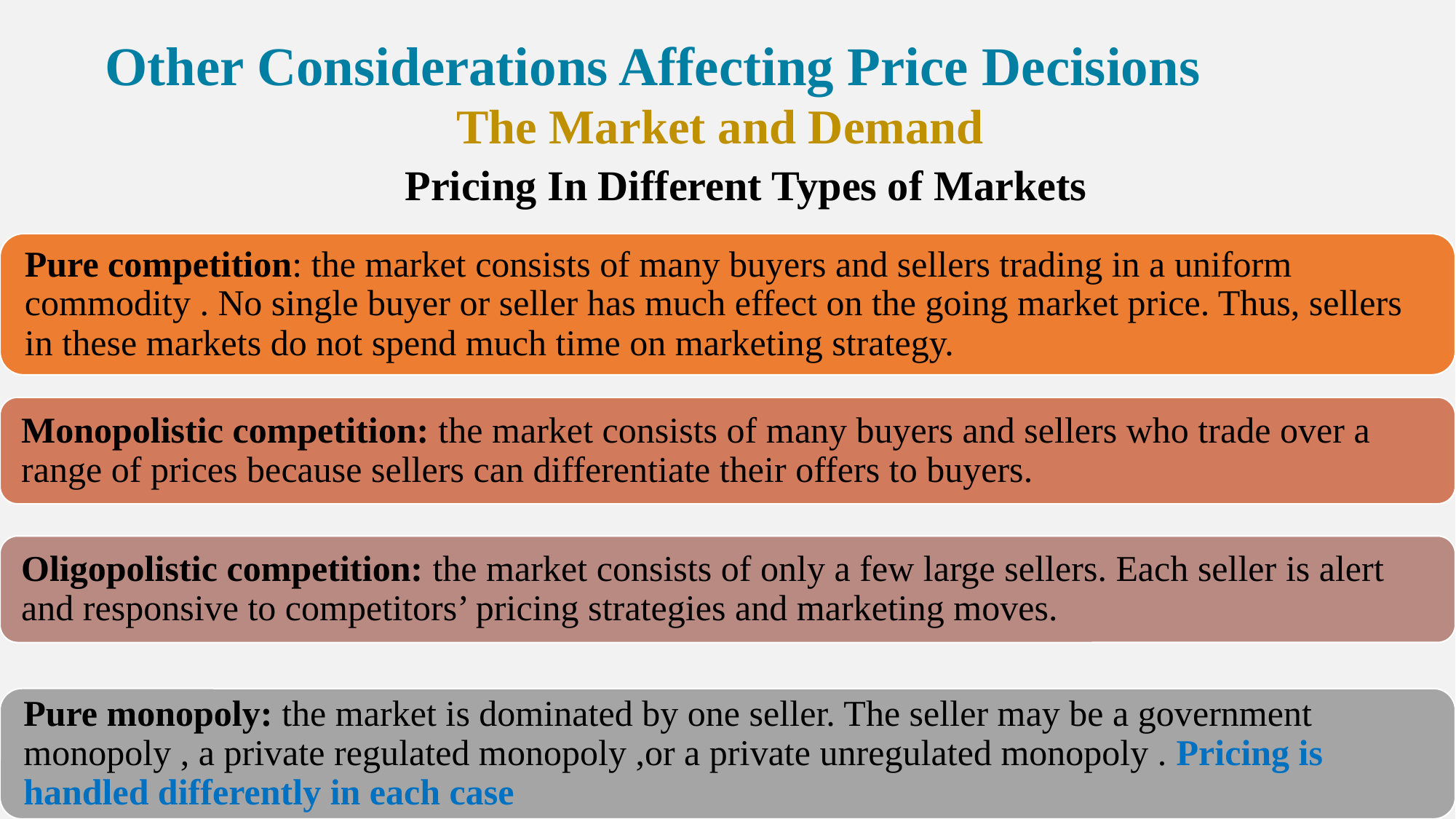

# Other Considerations Affecting Price Decisions
The Market and Demand

Pricing In Different Types of Markets
Pure competition: the market consists of many buyers and sellers trading in a uniform commodity . No single buyer or seller has much effect on the going market price. Thus, sellers in these markets do not spend much time on marketing strategy.
Monopolistic competition: the market consists of many buyers and sellers who trade over a range of prices because sellers can differentiate their offers to buyers.
Oligopolistic competition: the market consists of only a few large sellers. Each seller is alert and responsive to competitors’ pricing strategies and marketing moves.
Pure monopoly: the market is dominated by one seller. The seller may be a government monopoly , a private regulated monopoly ,or a private unregulated monopoly . Pricing is handled differently in each case